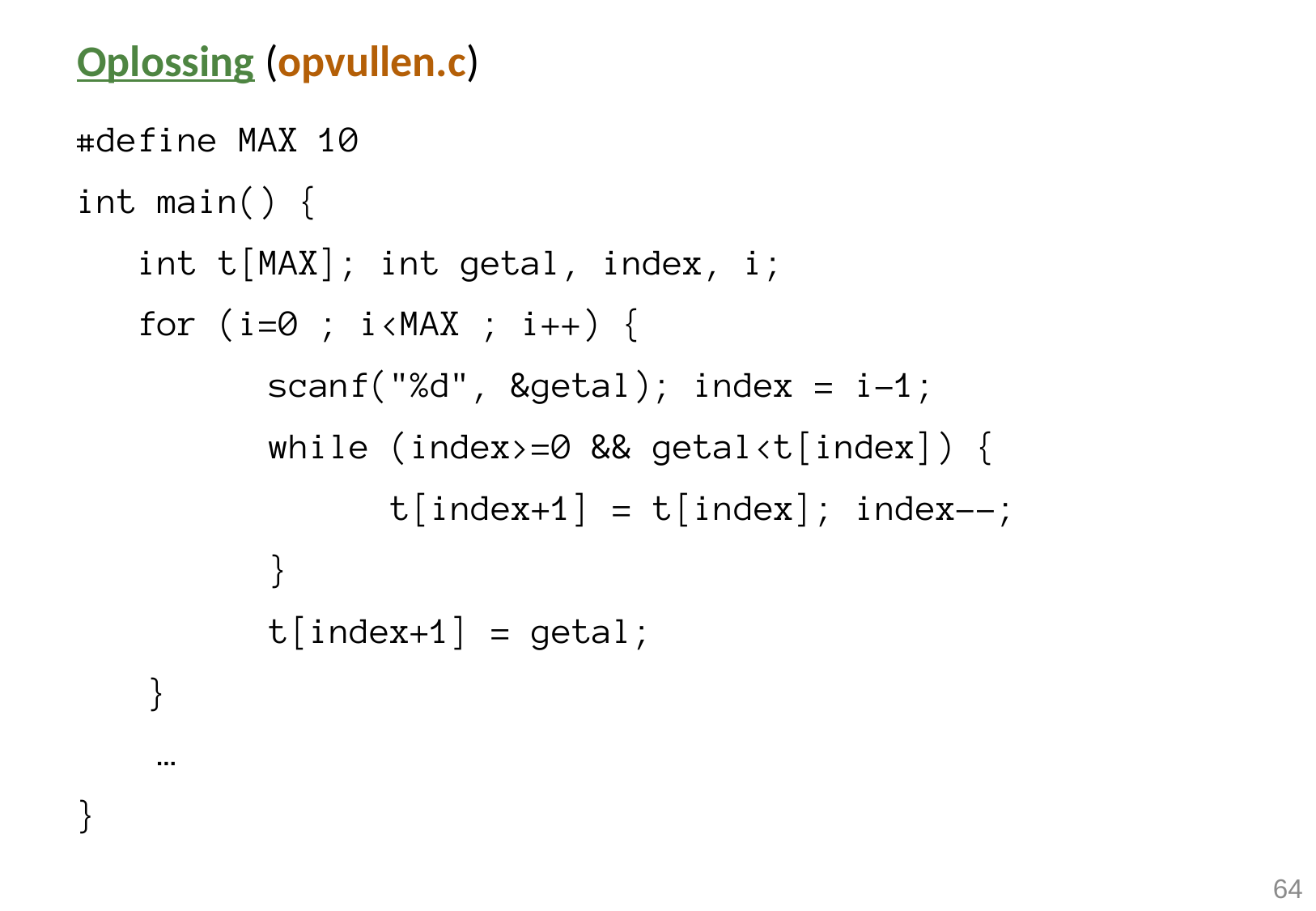

Oplossing (opvullen.c)
#define MAX 10
int main() {
   int t[MAX]; int getal, index, i;
   for (i=0 ; i<MAX ; i++) {
		scanf("%d", &getal); index = i-1;
		while (index>=0 && getal<t[index]) {
			t[index+1] = t[index]; index--;
		}
		t[index+1] = getal;
	}
    …
}
64